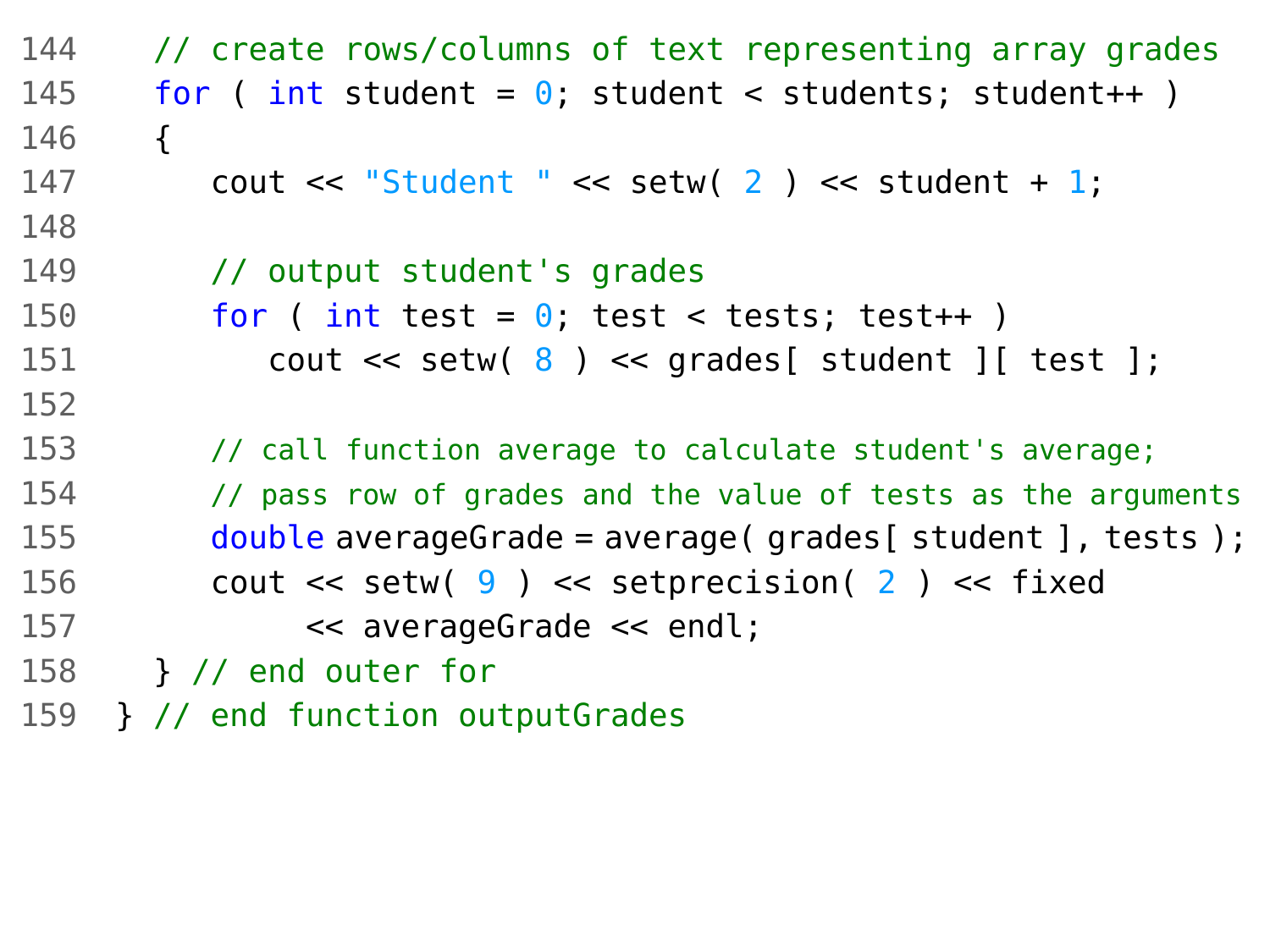

144    // create rows/columns of text representing array grades
145    for ( int student = 0; student < students; student++ )
146    {
147       cout << "Student " << setw( 2 ) << student + 1;
148
149       // output student's grades
150       for ( int test = 0; test < tests; test++ )
151          cout << setw( 8 ) << grades[ student ][ test ];
152
153       // call function average to calculate student's average;
154       // pass row of grades and the value of tests as the arguments
155       double averageGrade = average( grades[ student ], tests );
156       cout << setw( 9 ) << setprecision( 2 ) << fixed
157            << averageGrade << endl;
158    } // end outer for
159  } // end function outputGrades